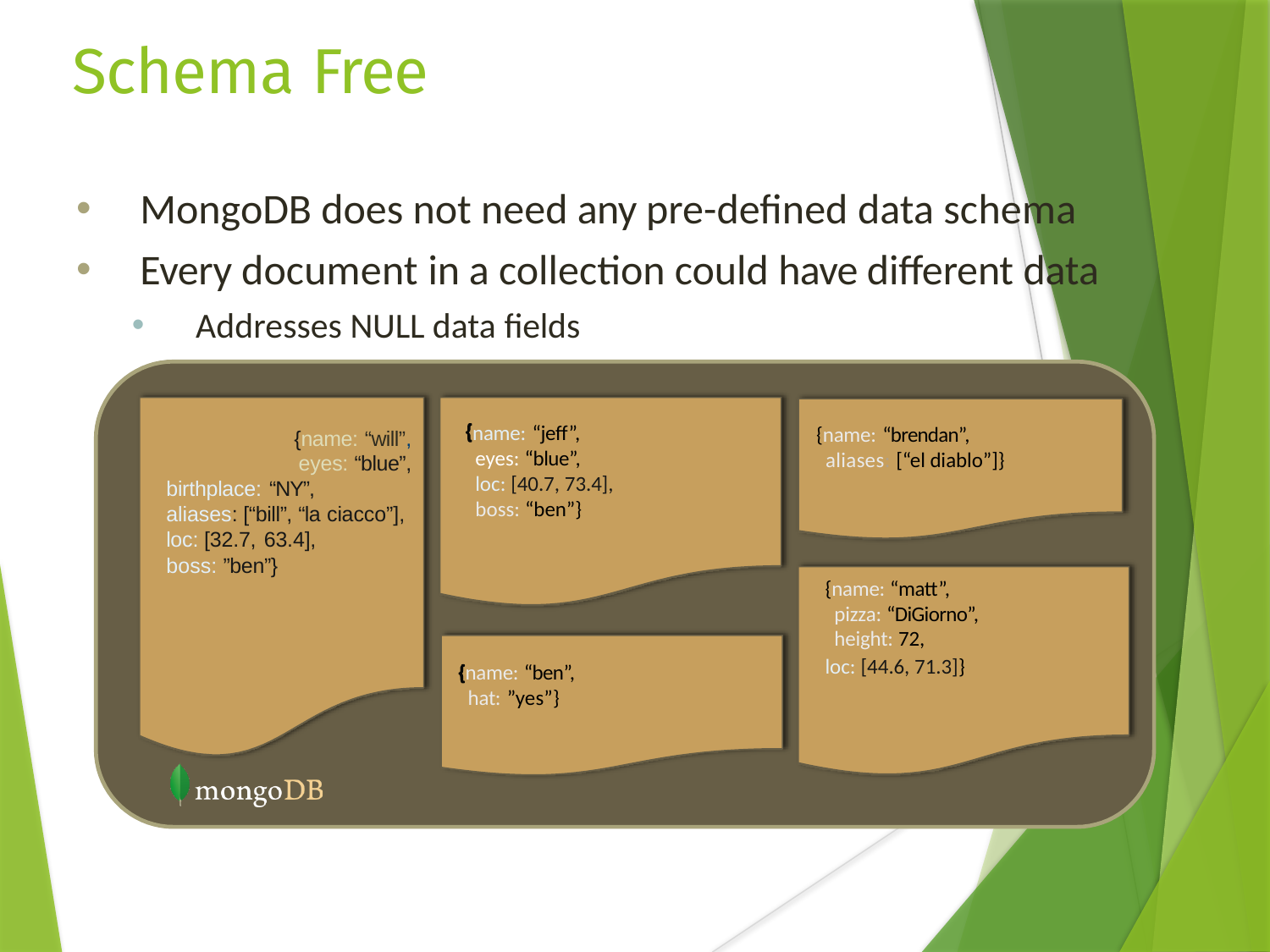

# Schema Free
MongoDB does not need any pre-defined data schema
Every document in a collection could have different data
Addresses NULL data fields

name: “jeff”,
eyes: “blue”,  loc: [40.7, 73.4],
boss: “ben”}
{name: “brendan”,
aliases: [“el diablo”]}
{name: “will”,
eyes: “blue”,
birthplace: “NY”,
aliases: [“bill”, “la ciacco”],
loc: [32.7, 63.4],
boss: ”ben”}

{name: “matt”,  pizza: “DiGiorno”,  height: 72,
loc: [44.6, 71.3]}

name: “ben”,
hat: ”yes”}